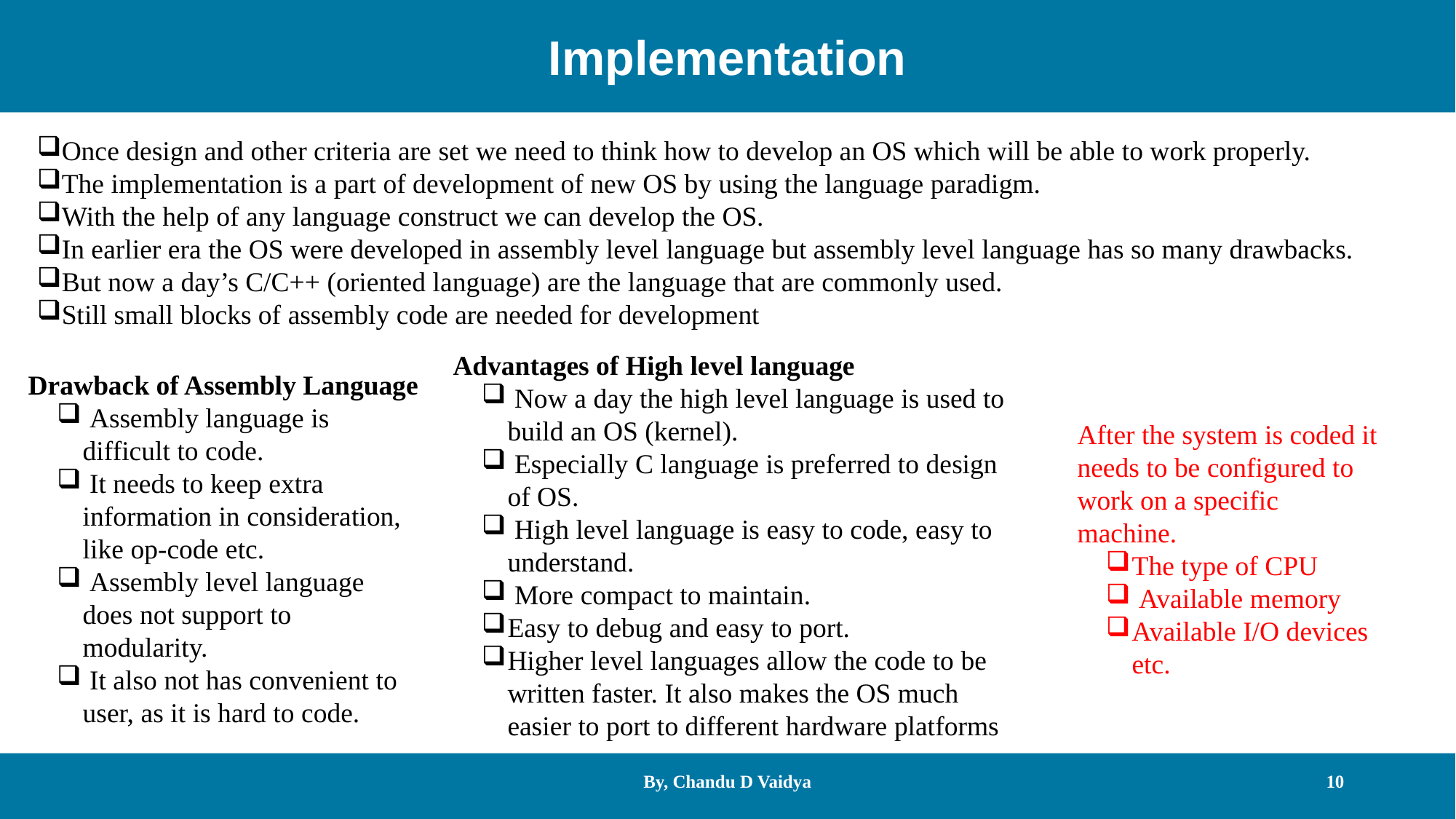

Implementation

Once design and other criteria are set we need to think how to develop an OS which will be able to work properly.
The implementation is a part of development of new OS by using the language paradigm.
With the help of any language construct we can develop the OS.
In earlier era the OS were developed in assembly level language but assembly level language has so many drawbacks.
But now a day’s C/C++ (oriented language) are the language that are commonly used.
Still small blocks of assembly code are needed for development
Advantages of High level language
 Now a day the high level language is used to build an OS (kernel).
 Especially C language is preferred to design of OS.
 High level language is easy to code, easy to understand.
 More compact to maintain.
Easy to debug and easy to port.
Higher level languages allow the code to be written faster. It also makes the OS much easier to port to different hardware platforms
Drawback of Assembly Language
 Assembly language is difficult to code.
 It needs to keep extra information in consideration, like op-code etc.
 Assembly level language does not support to modularity.
 It also not has convenient to user, as it is hard to code.
After the system is coded it needs to be configured to work on a specific machine.
The type of CPU
 Available memory
Available I/O devices etc.

By, Chandu D Vaidya
10